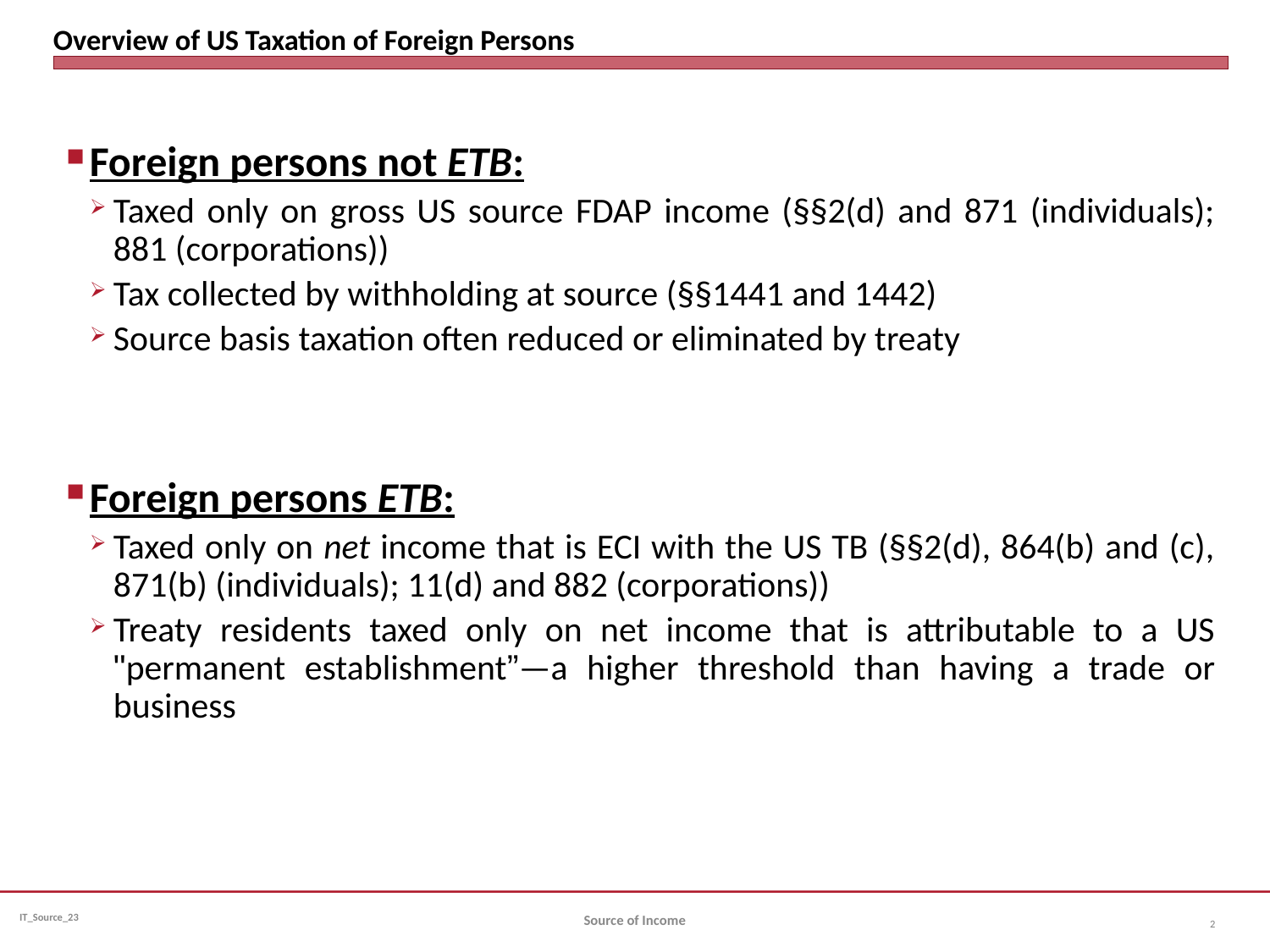

# Overview of US Taxation of Foreign Persons

Foreign persons not ETB:
Taxed only on gross US source FDAP income (§§2(d) and 871 (individuals); 881 (corporations))
Tax collected by withholding at source (§§1441 and 1442)
Source basis taxation often reduced or eliminated by treaty

Foreign persons ETB:
Taxed only on net income that is ECI with the US TB (§§2(d), 864(b) and (c), 871(b) (individuals); 11(d) and 882 (corporations))
Treaty residents taxed only on net income that is attributable to a US "permanent establishment”—a higher threshold than having a trade or business
Source of Income
2